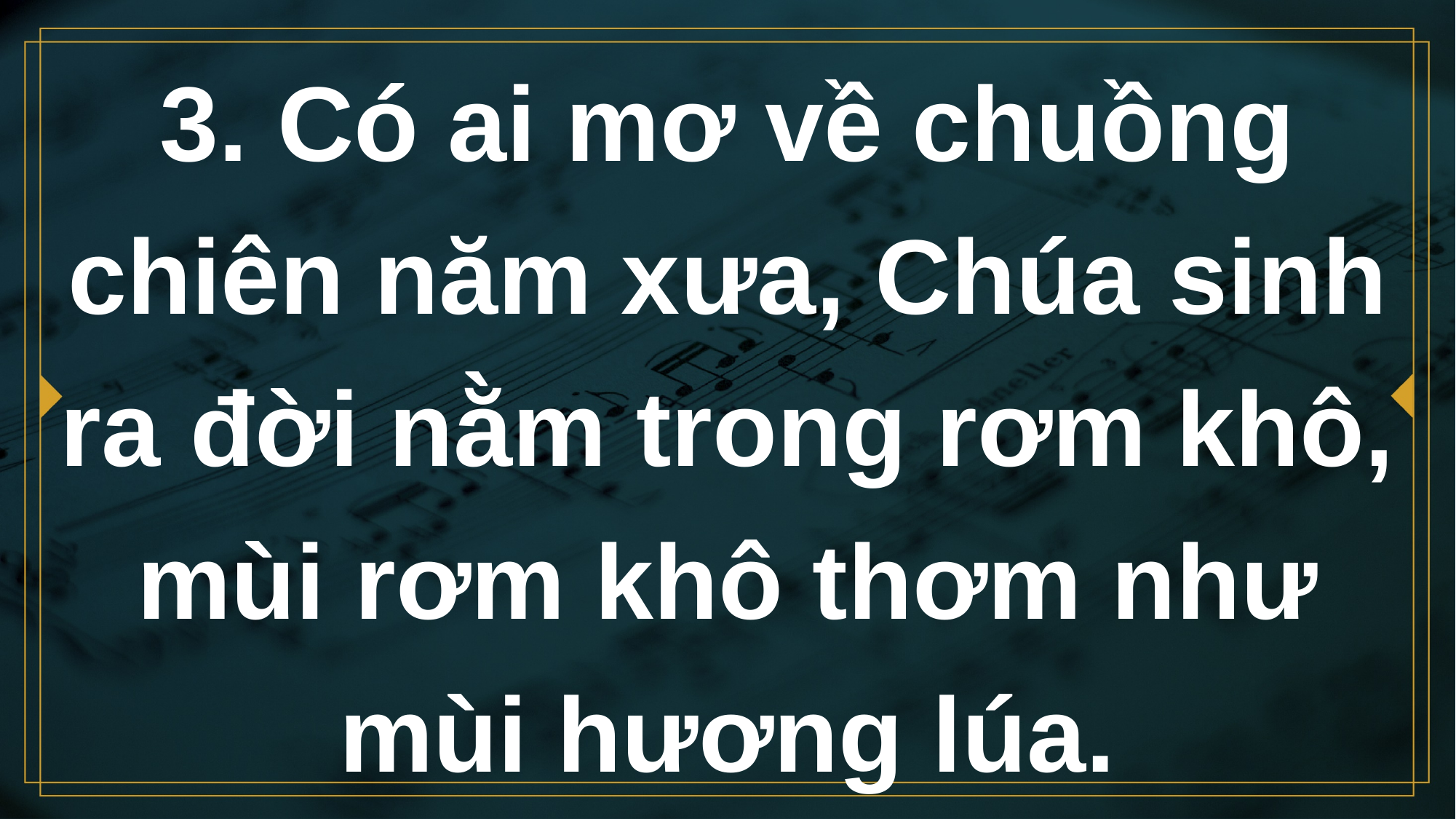

# 3. Có ai mơ về chuồng chiên năm xưa, Chúa sinh ra đời nằm trong rơm khô, mùi rơm khô thơm như mùi hương lúa.